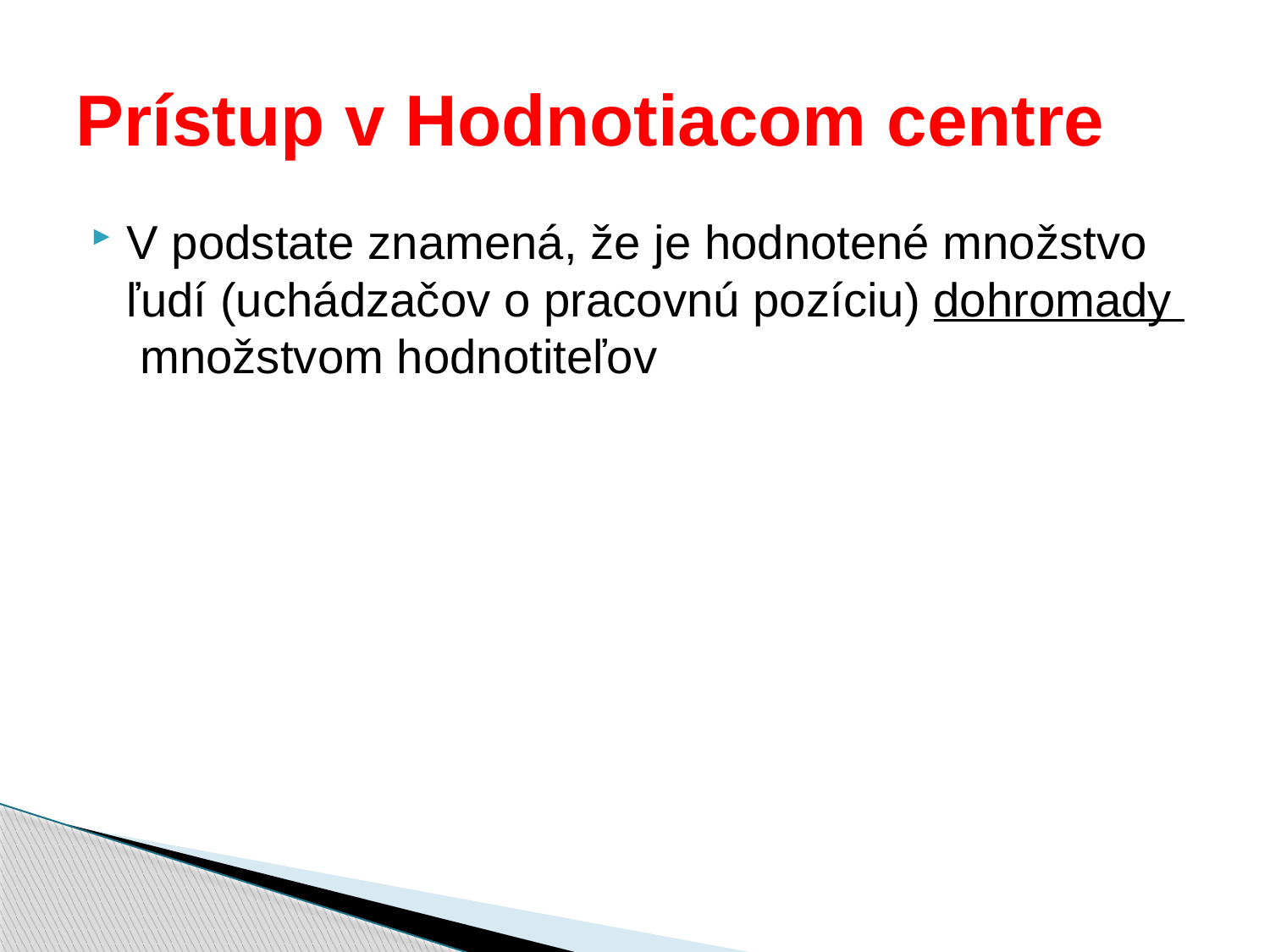

# Prístup v Hodnotiacom centre
V podstate znamená, že je hodnotené množstvo ľudí (uchádzačov o pracovnú pozíciu) dohromady   množstvom hodnotiteľov